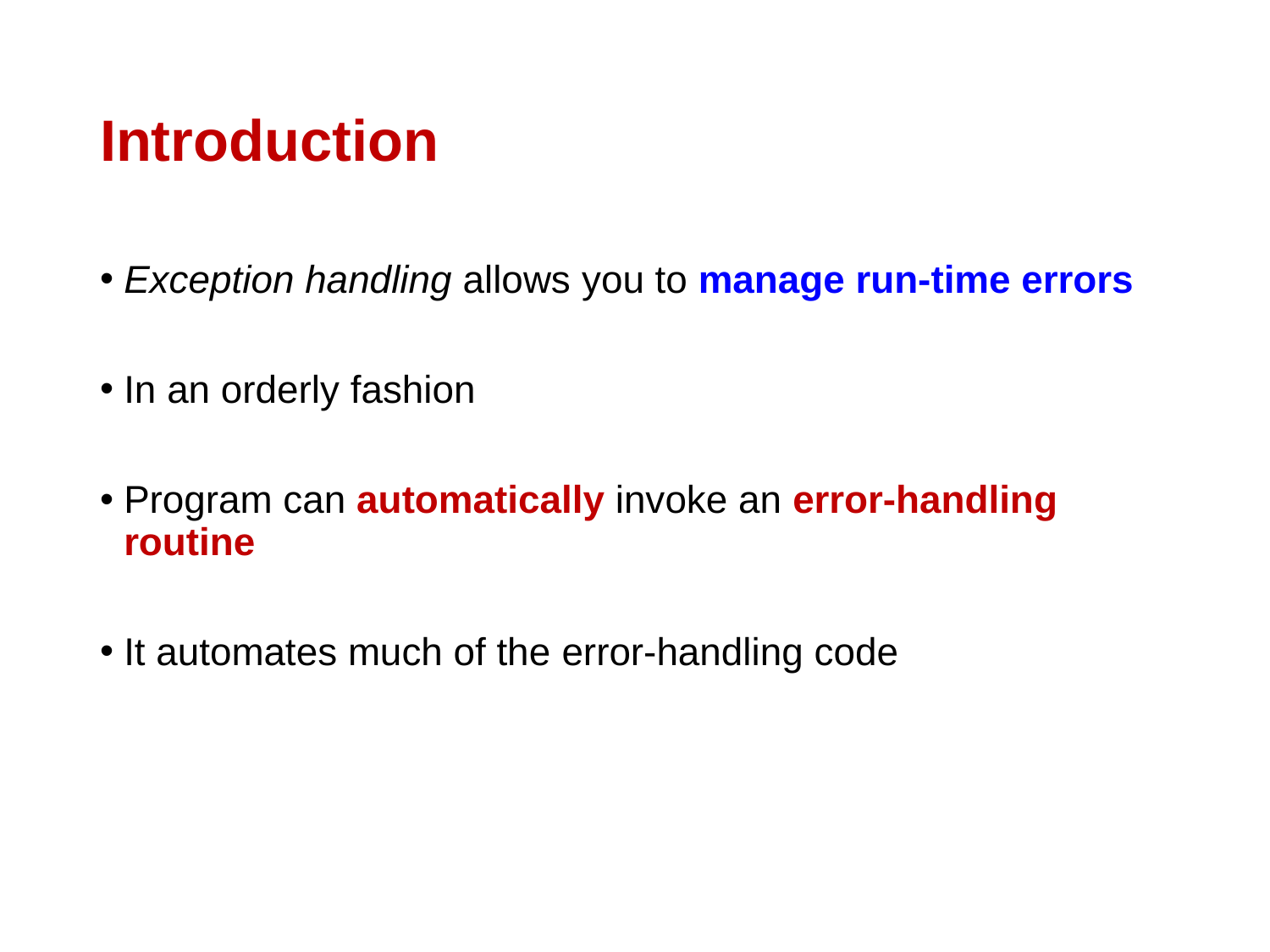

# Introduction
Exception handling allows you to manage run-time errors

In an orderly fashion

Program can automatically invoke an error-handling routine

It automates much of the error-handling code